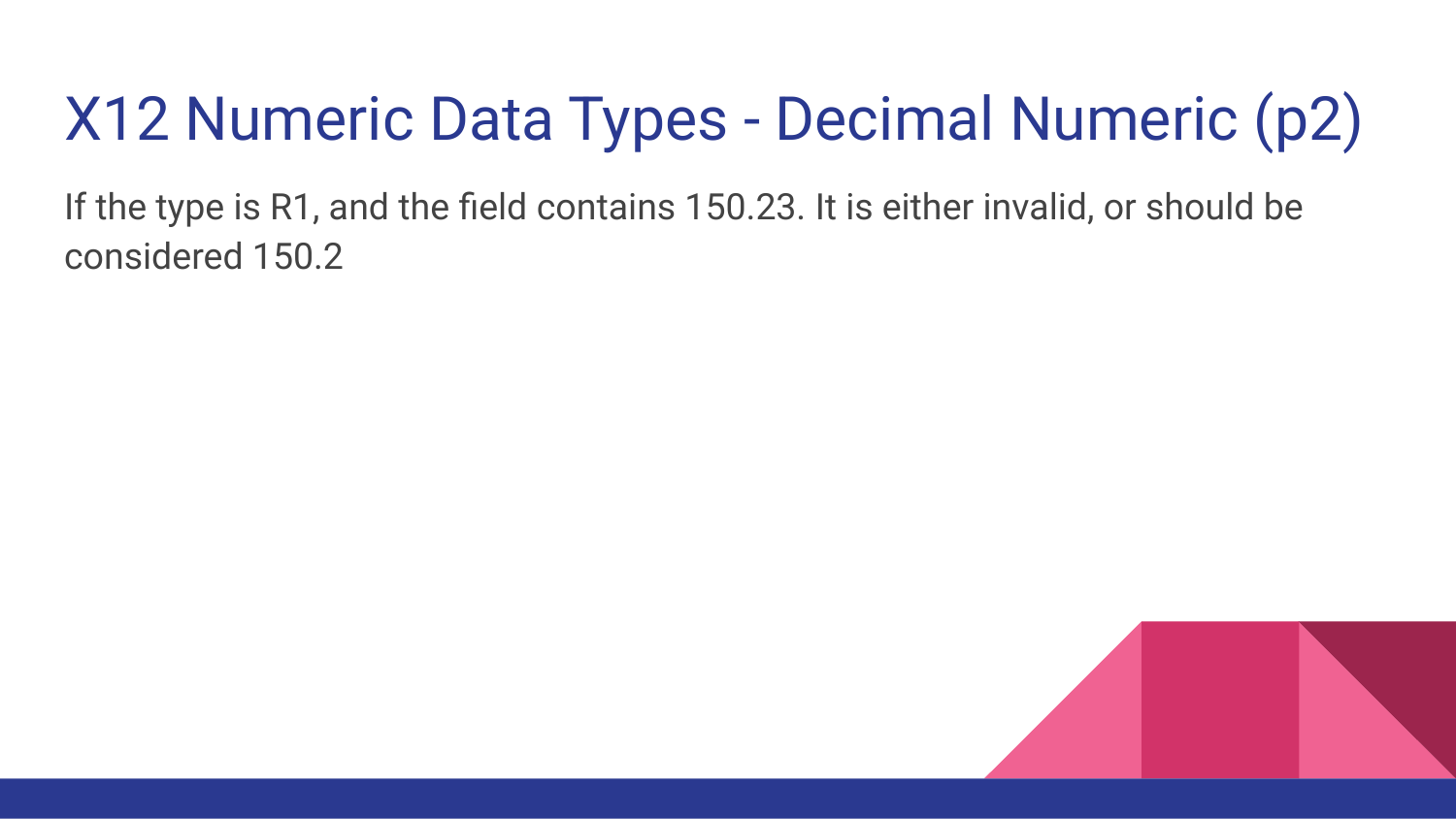

# X12 Numeric Data Types - Decimal Numeric (p2)

If the type is R1, and the field contains 150.23. It is either invalid, or should be considered 150.2